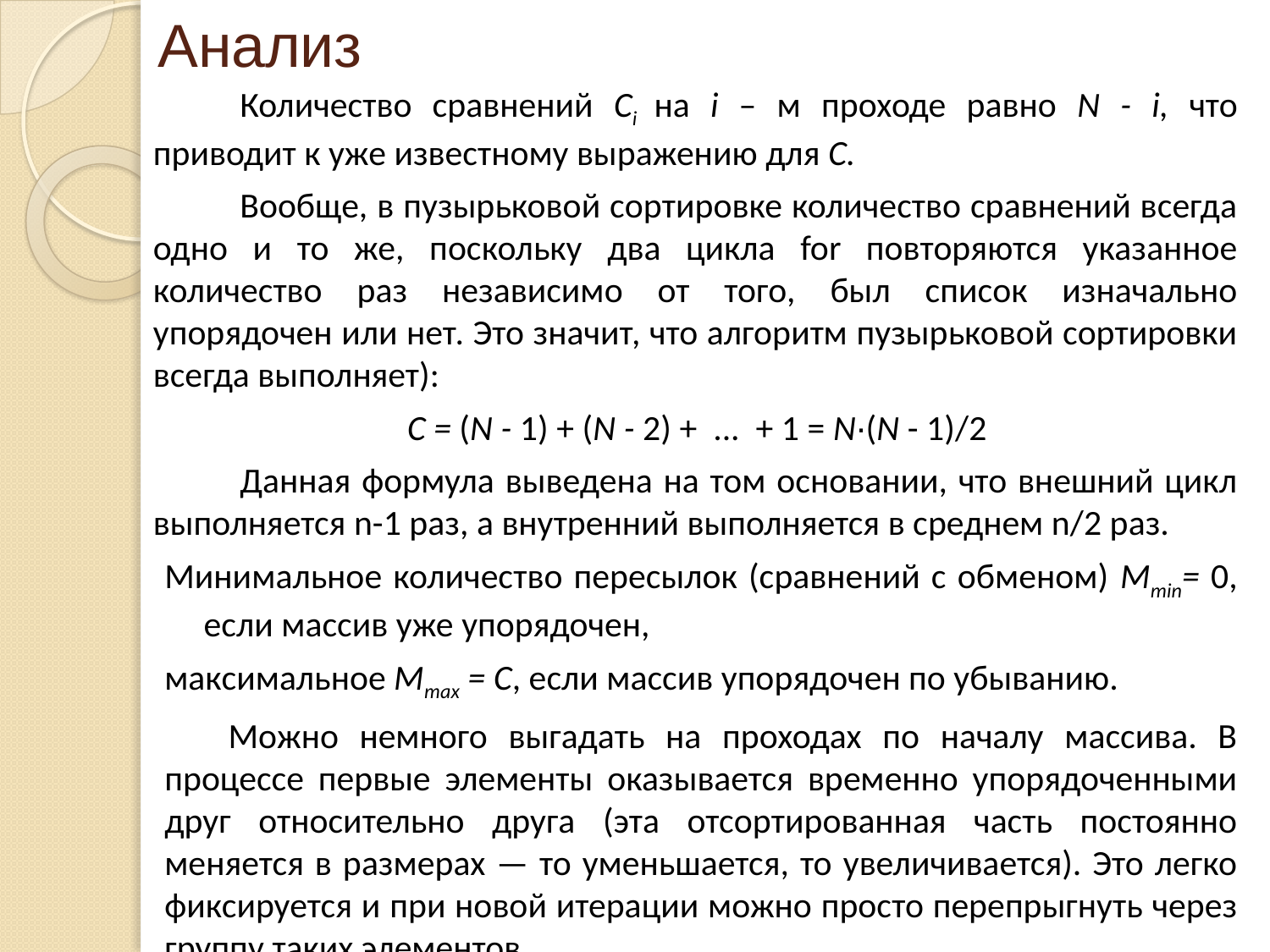

# Анализ
Количество сравнений Сi на i – м проходе равно N - i, что приводит к уже известному выражению для С.
Вообще, в пузырьковой сортировке количество сравнений всегда одно и то же, поскольку два цикла for повторяются указанное количество раз независимо от того, был список изначально упорядочен или нет. Это значит, что алгоритм пузырьковой сортировки всегда выполняет):
С = (N - 1) + (N - 2) +  ...  + 1 = N∙(N - 1)/2
Данная формула выведена на том основании, что внешний цикл выполняется n-1 раз, а внутренний выполняется в среднем n/2 раз.
Минимальное количество пересылок (сравнений с обменом) Mmin= 0, если массив уже упорядочен,
максимальное Мтах = С, если массив упорядочен по убыванию.
Можно немного выгадать на проходах по началу массива. В процессе первые элементы оказывается временно упорядоченными друг относительно друга (эта отсортированная часть постоянно меняется в размерах — то уменьшается, то увеличивается). Это легко фиксируется и при новой итерации можно просто перепрыгнуть через группу таких элементов.